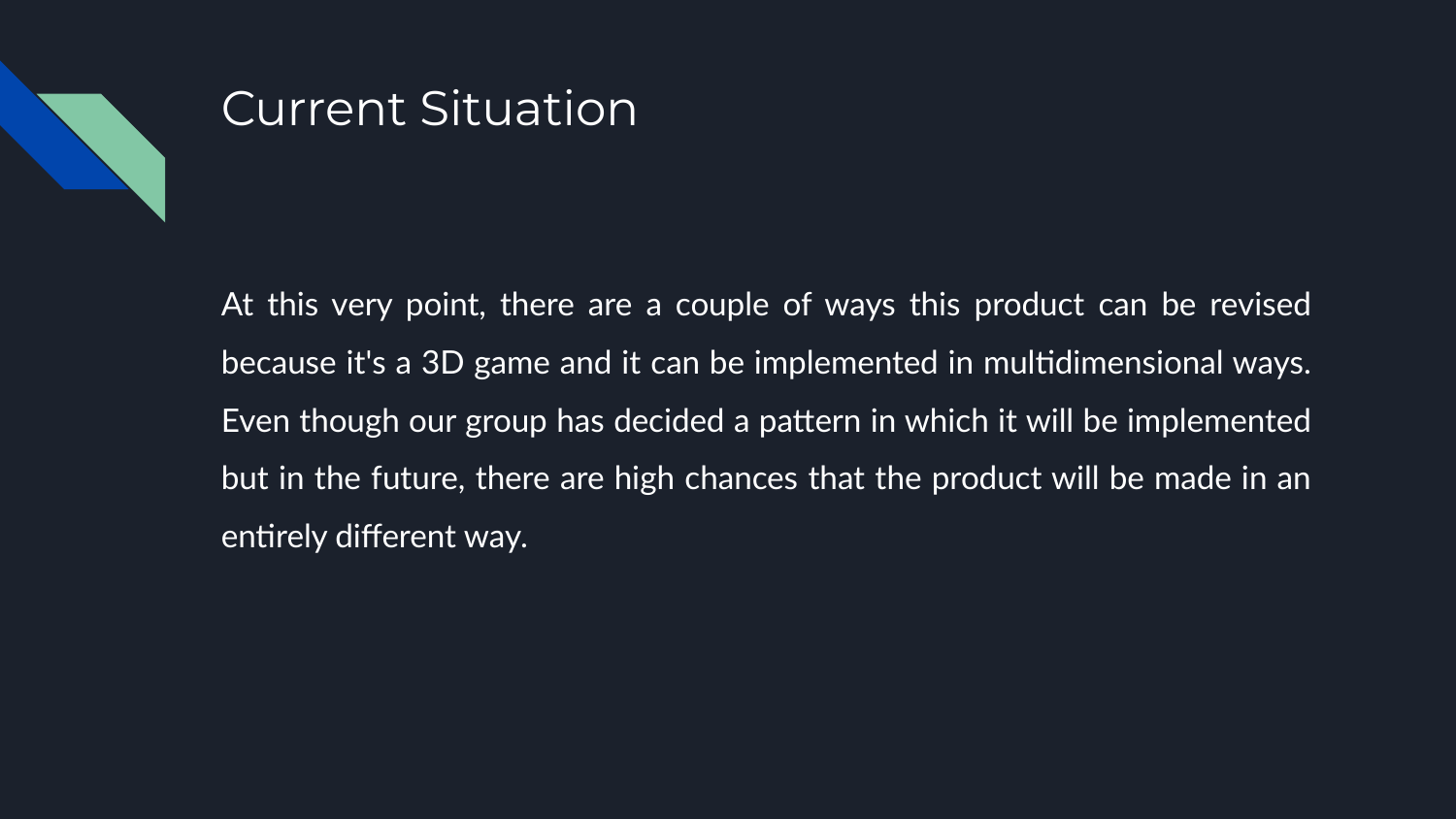

# Current Situation
At this very point, there are a couple of ways this product can be revised because it's a 3D game and it can be implemented in multidimensional ways. Even though our group has decided a pattern in which it will be implemented but in the future, there are high chances that the product will be made in an entirely different way.